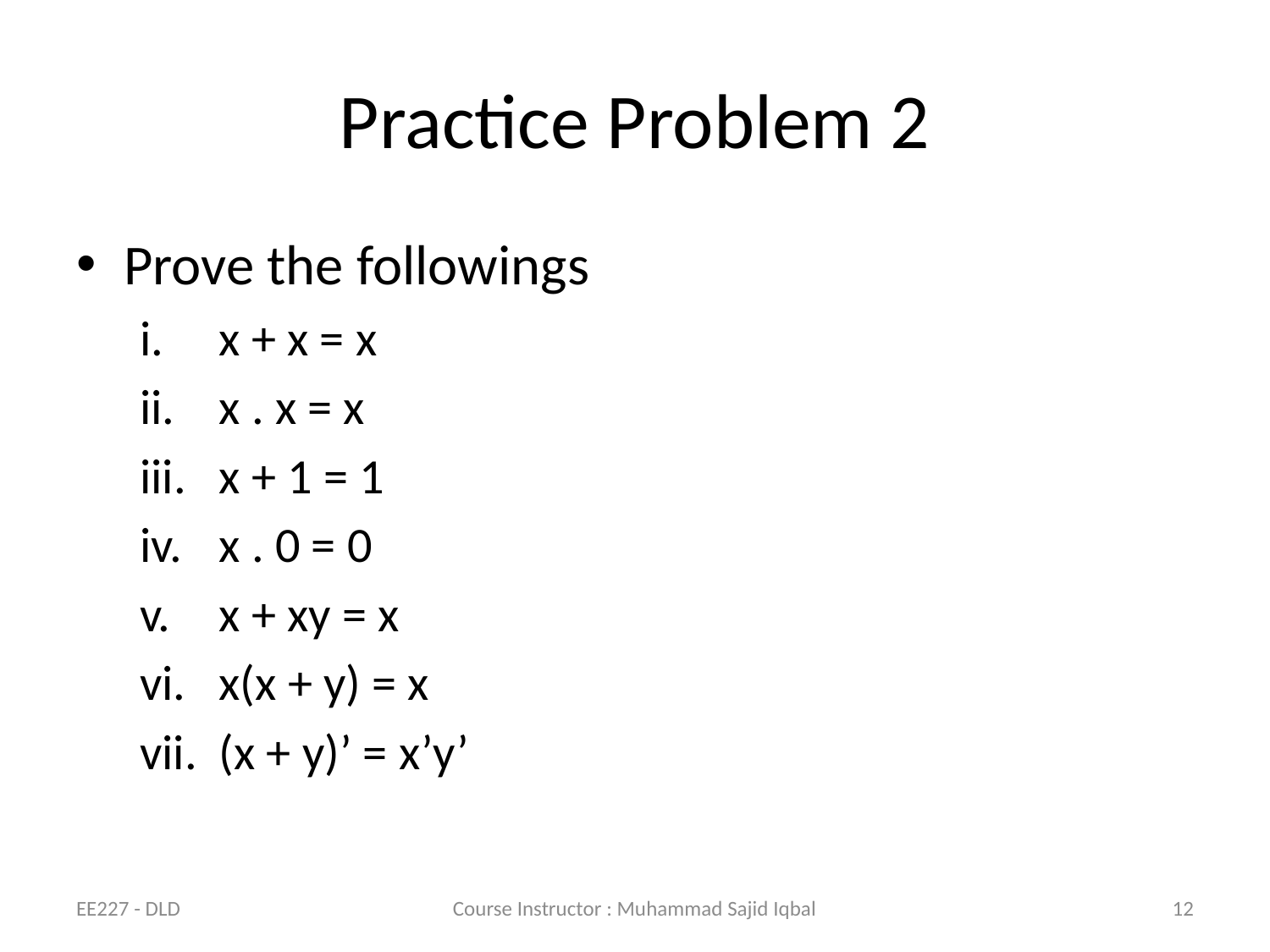

# Practice Problem 2
Prove the followings
x + x = x
x . x = x
x + 1 = 1
x . 0 = 0
x + xy = x
x(x + y) = x
(x + y)’ = x’y’
EE227 - DLD
Course Instructor : Muhammad Sajid Iqbal
12